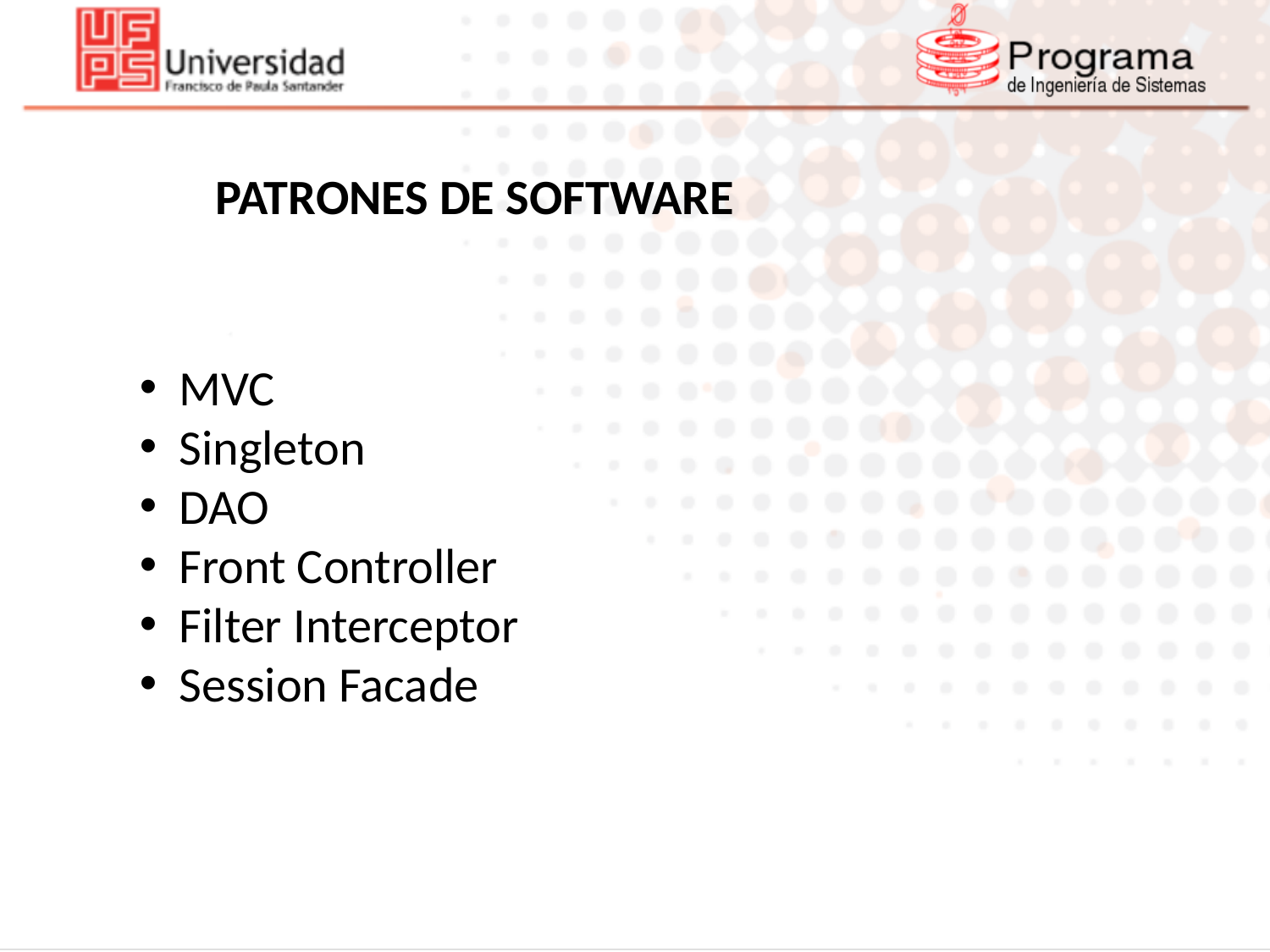

PATRONES DE SOFTWARE
MVC
Singleton
DAO
Front Controller
Filter Interceptor
Session Facade